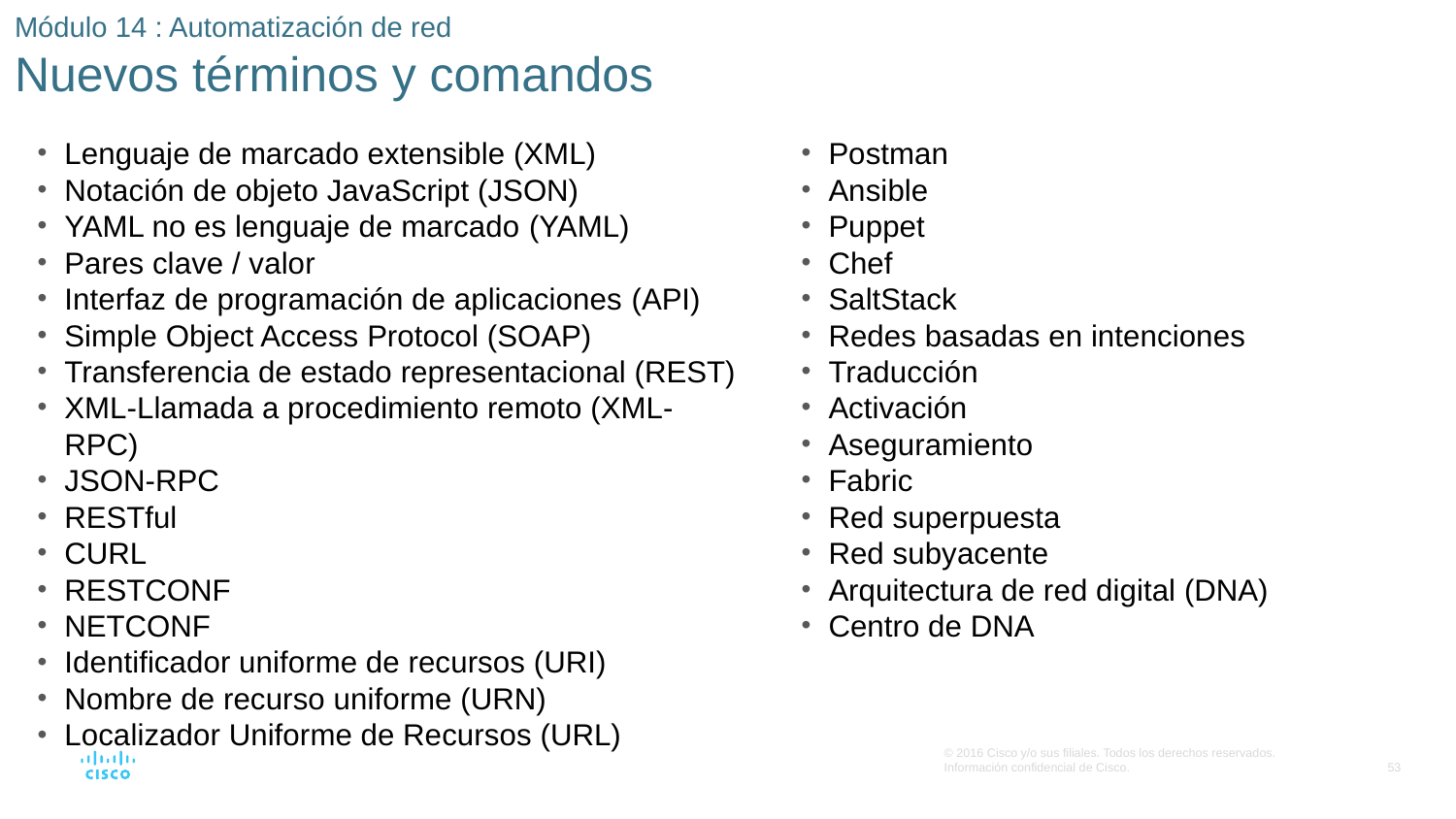

# Módulo 14 : Automatización de red Nuevos términos y comandos
Postman
Ansible
Puppet
Chef
SaltStack
Redes basadas en intenciones
Traducción
Activación
Aseguramiento
Fabric
Red superpuesta
Red subyacente
Arquitectura de red digital (DNA)
Centro de DNA

Lenguaje de marcado extensible (XML)
Notación de objeto JavaScript (JSON)
YAML no es lenguaje de marcado (YAML)
Pares clave / valor
Interfaz de programación de aplicaciones (API)
Simple Object Access Protocol (SOAP)
Transferencia de estado representacional (REST)
XML-Llamada a procedimiento remoto (XML-RPC)
JSON-RPC
RESTful
CURL
RESTCONF
NETCONF
Identificador uniforme de recursos (URI)
Nombre de recurso uniforme (URN)
Localizador Uniforme de Recursos (URL)